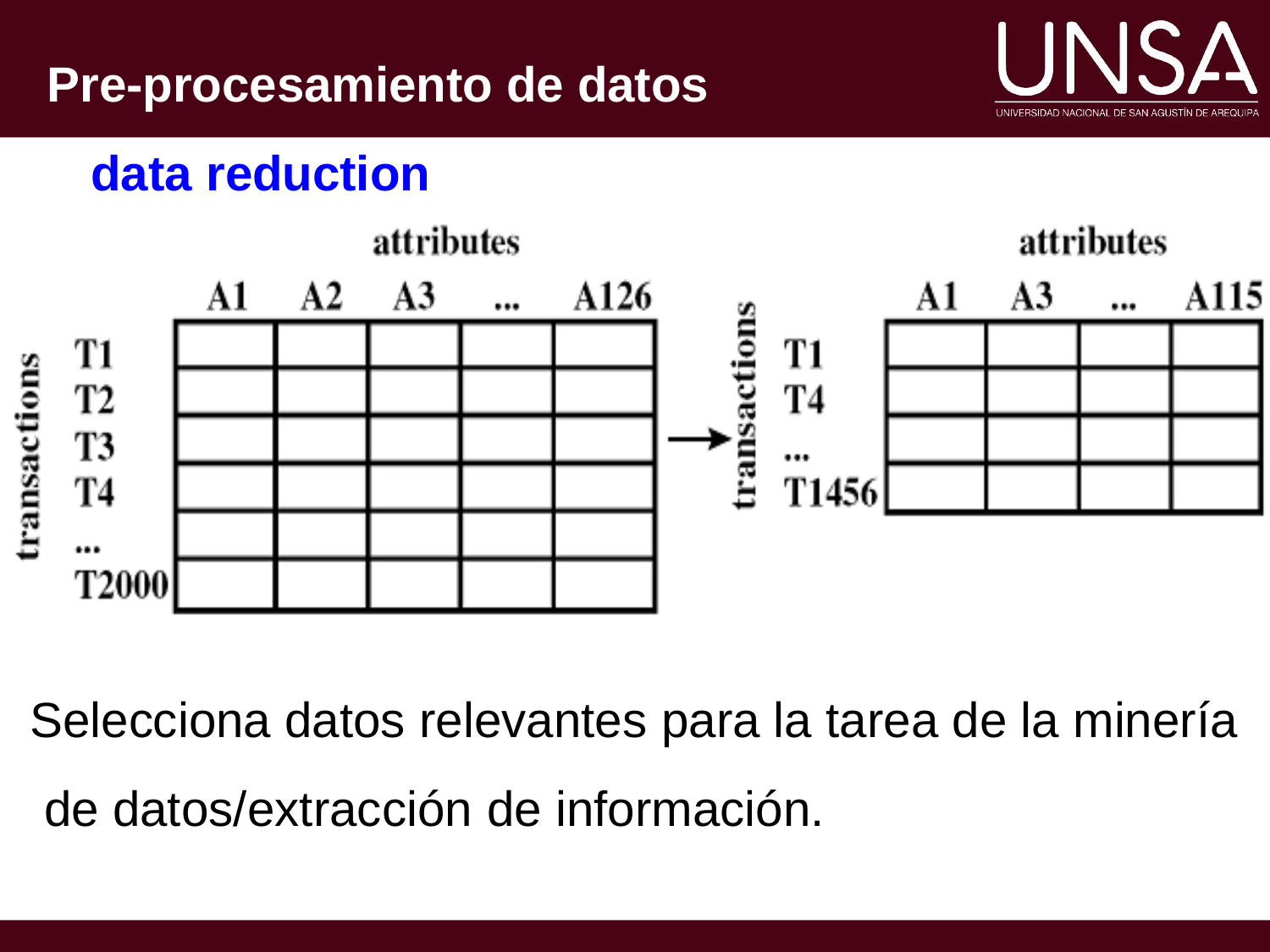

# Pre-procesamiento de datos  data reduction

Selecciona datos relevantes para la tarea de la minería  de datos/extracción de información.